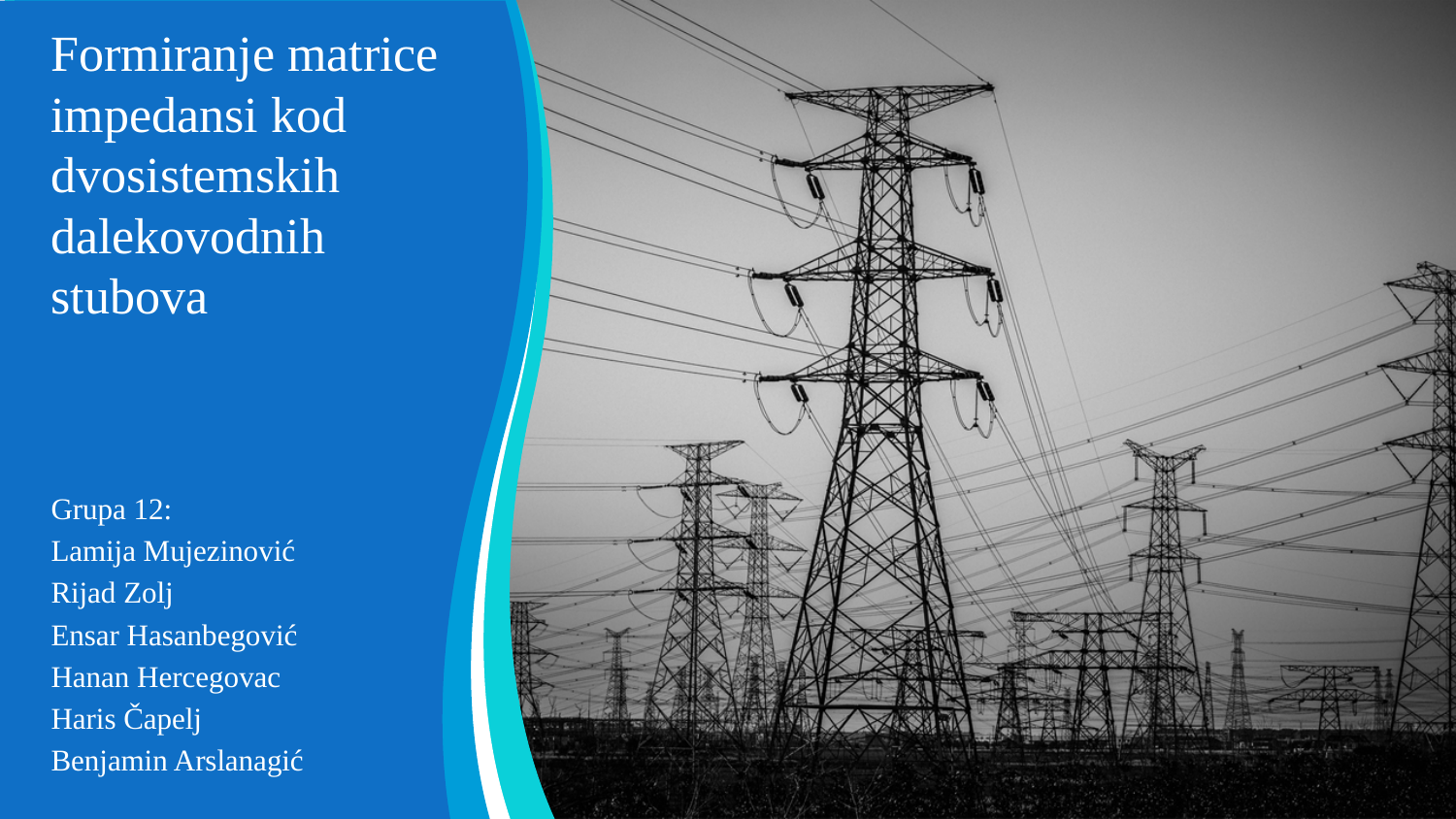

# Formiranje matrice impedansi kod dvosistemskih dalekovodnih stubova
Grupa 12:
Lamija Mujezinović
Rijad Zolj
Ensar Hasanbegović
Hanan Hercegovac
Haris Čapelj
Benjamin Arslanagić